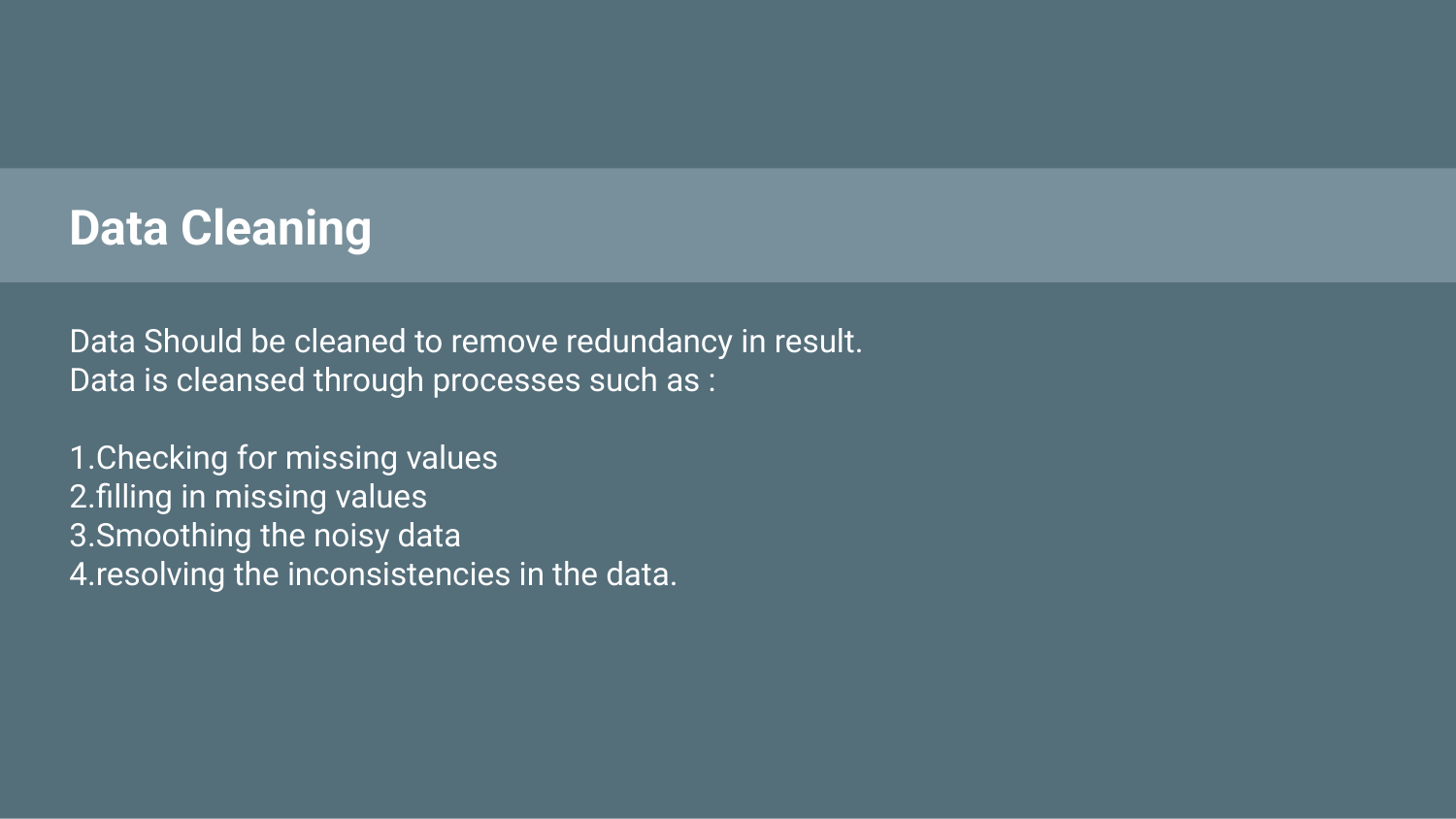

Data Cleaning
Data Should be cleaned to remove redundancy in result.
Data is cleansed through processes such as :

1.Checking for missing values
2.filling in missing values
3.Smoothing the noisy data
4.resolving the inconsistencies in the data.